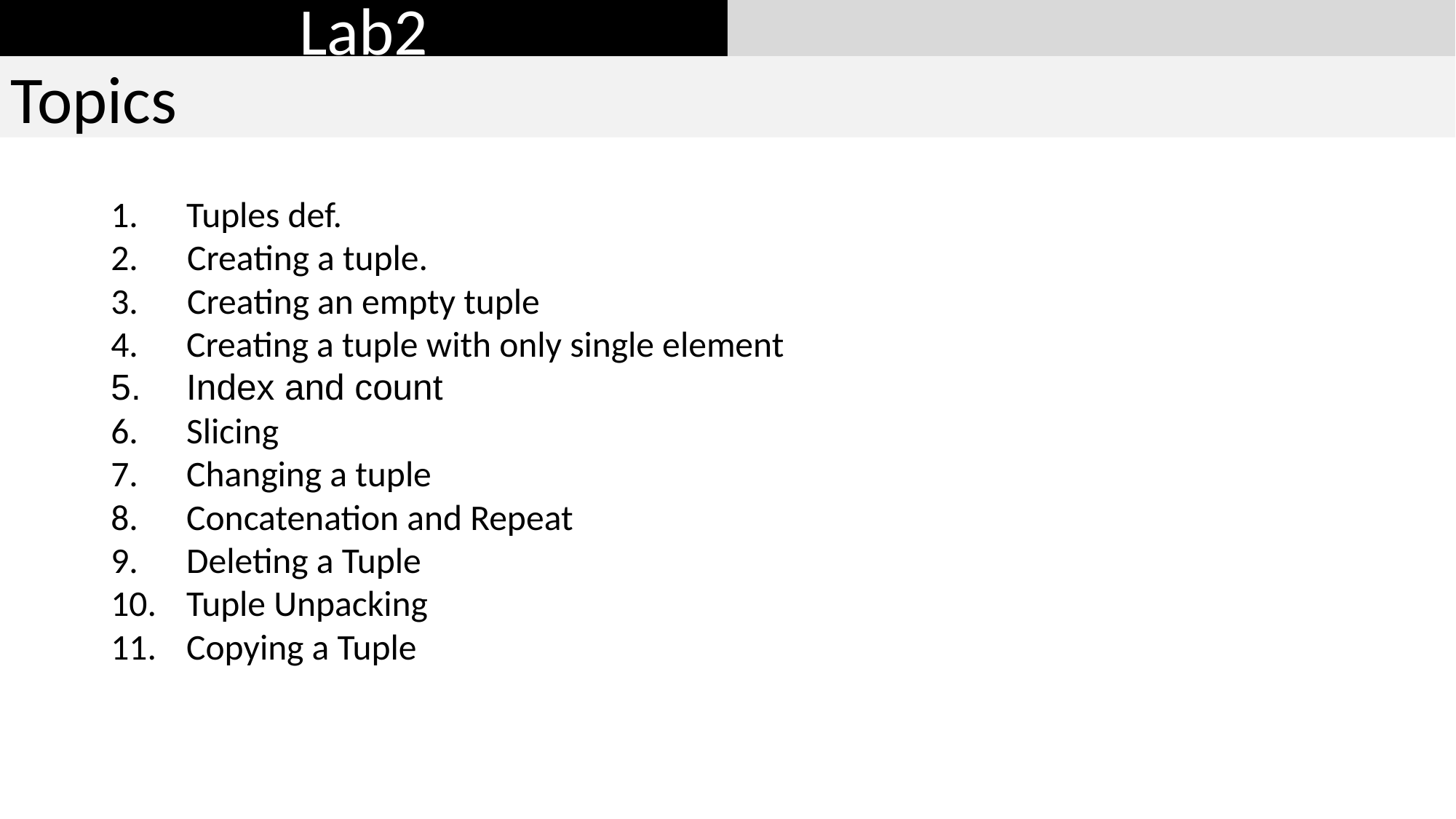

Lab2

Topics
Tuples def.
2.      Creating a tuple.
3.      Creating an empty tuple
Creating a tuple with only single element
Index and count
Slicing
Changing a tuple
Concatenation and Repeat
Deleting a Tuple
Tuple Unpacking
Copying a Tuple